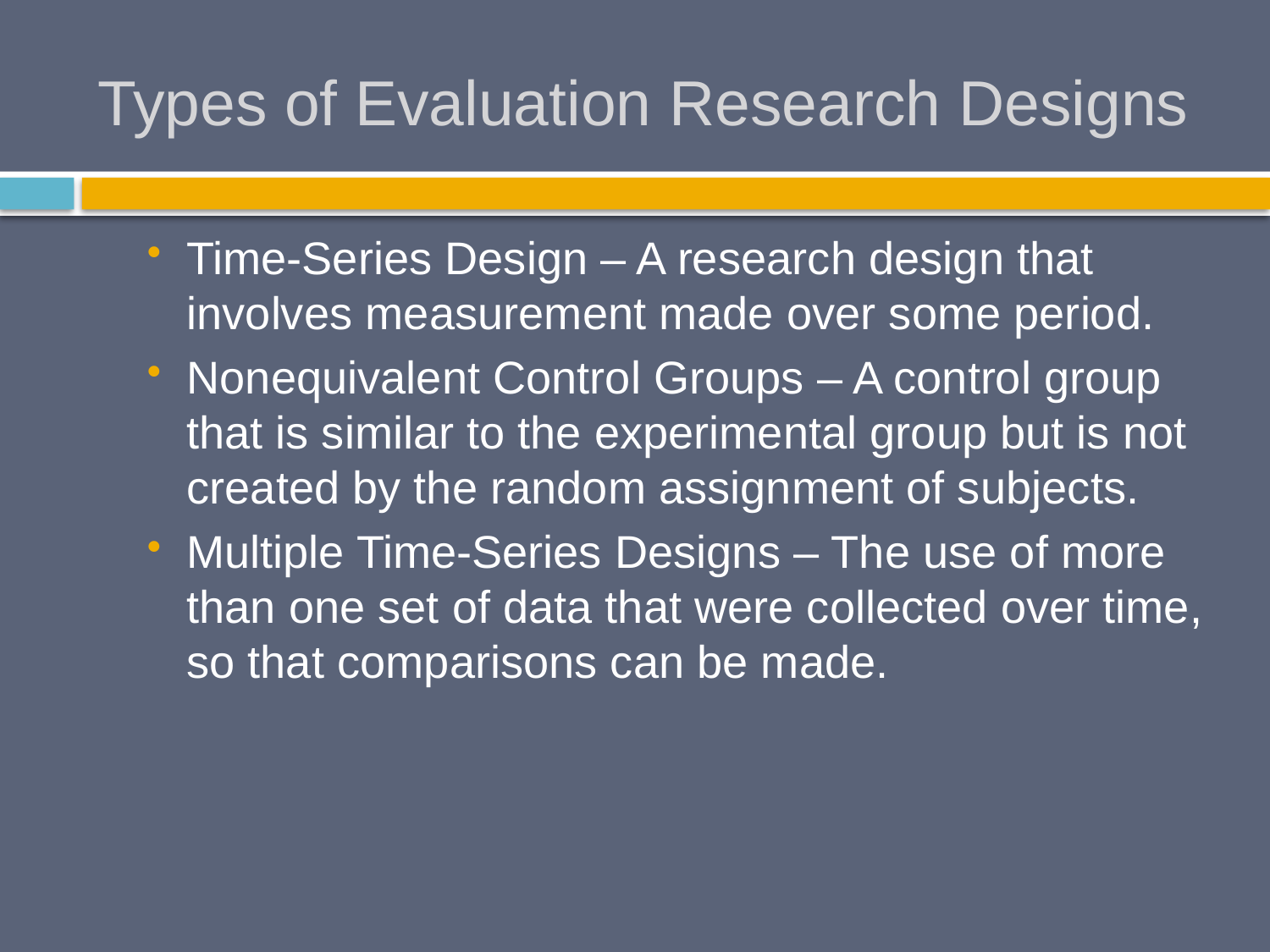

# Types of Evaluation Research Designs
Time-Series Design – A research design that involves measurement made over some period.
Nonequivalent Control Groups – A control group that is similar to the experimental group but is not created by the random assignment of subjects.
Multiple Time-Series Designs – The use of more than one set of data that were collected over time, so that comparisons can be made.